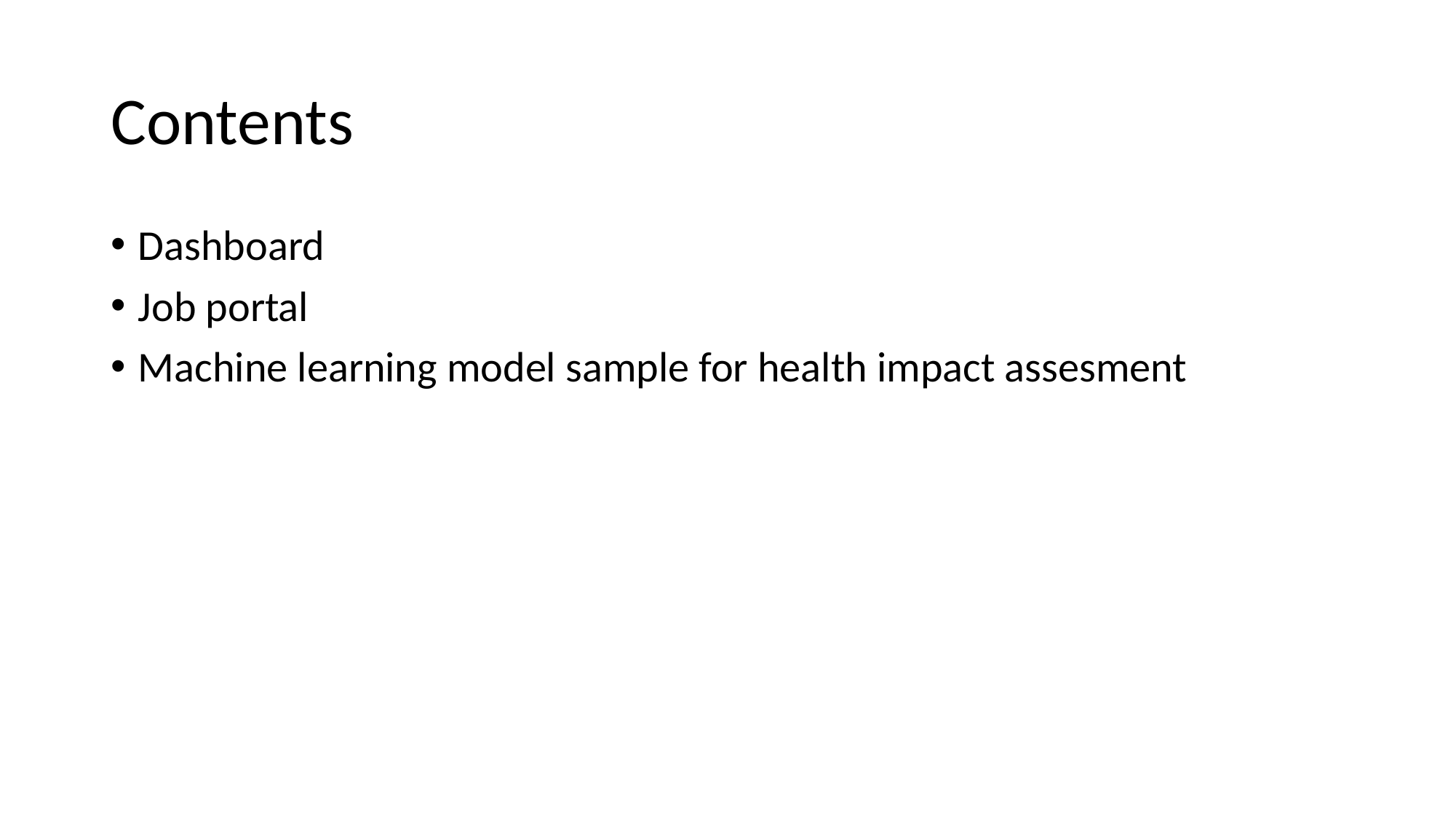

# Contents
Dashboard
Job portal
Machine learning model sample for health impact assesment